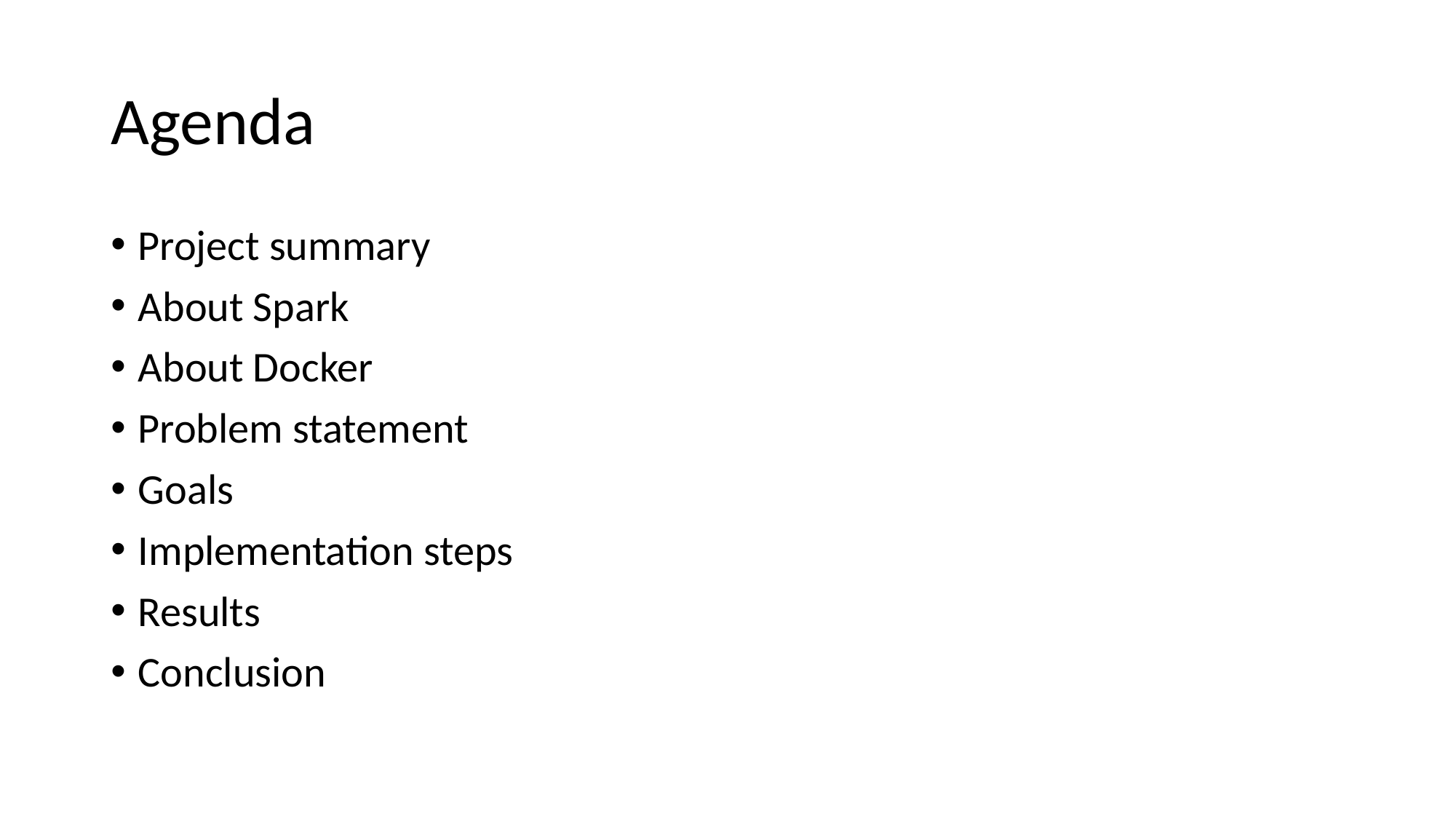

# Agenda
Project summary
About Spark
About Docker
Problem statement
Goals
Implementation steps
Results
Conclusion